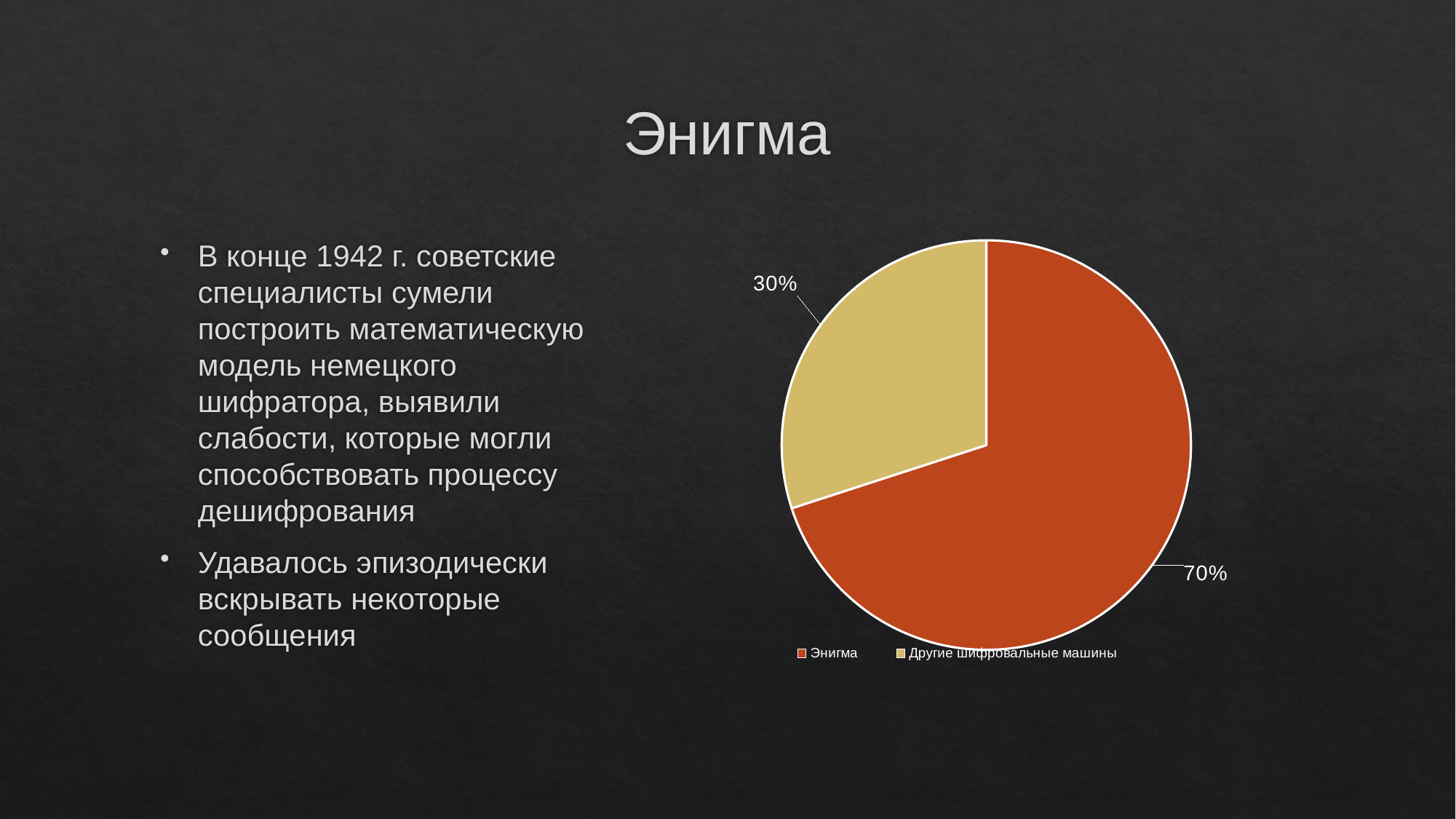

# Энигма
В конце 1942 г. советские специалисты сумели построить математическую модель немецкого шифратора, выявили слабости, которые могли способствовать процессу дешифрования
Удавалось эпизодически вскрывать некоторые сообщения

### Chart

| Category |  |
|---|---|
| Энигма | 0.7 |
| Другие шифровальные машины | 0.3 |